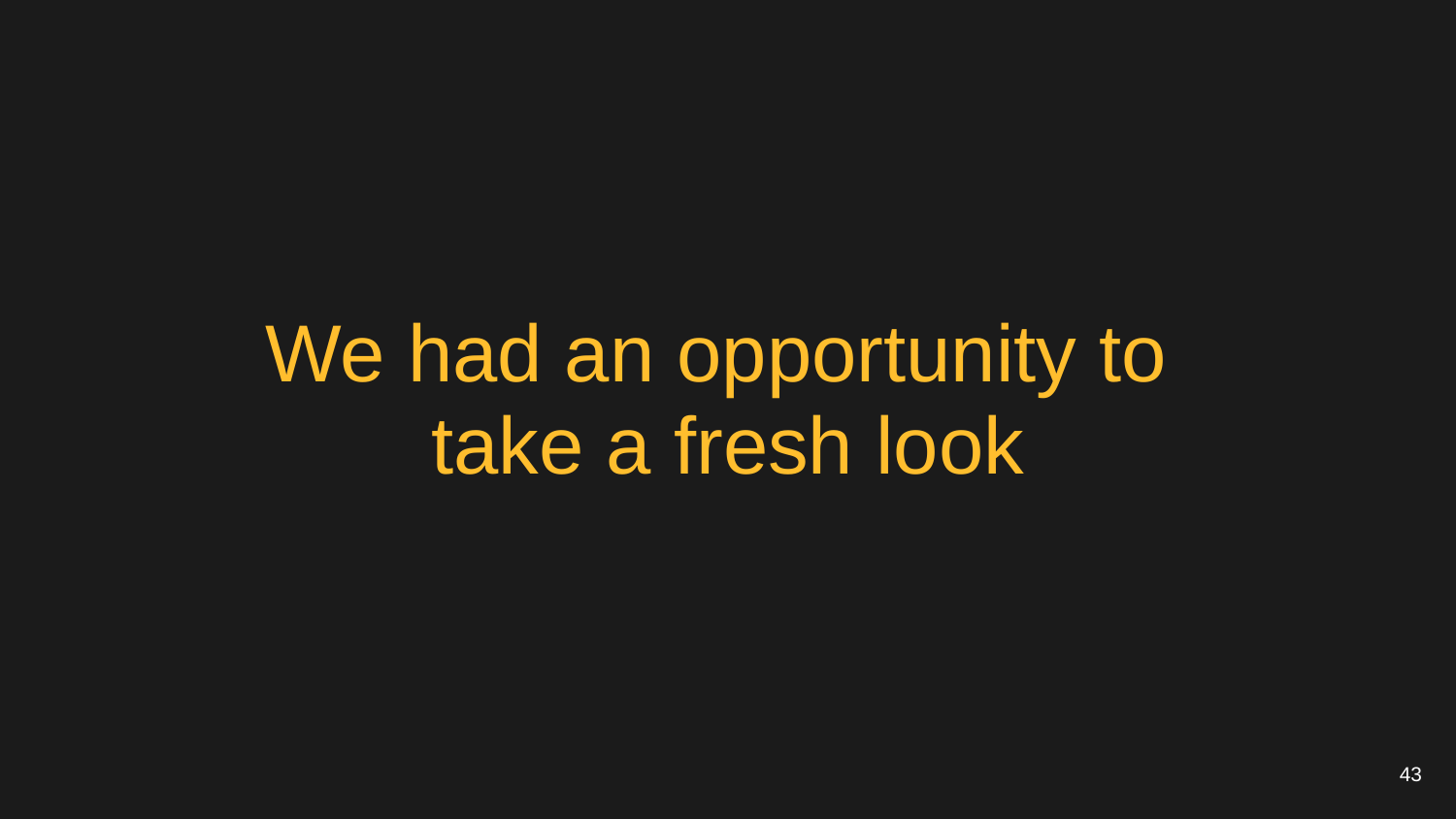

# We had an opportunity to take a fresh look
43